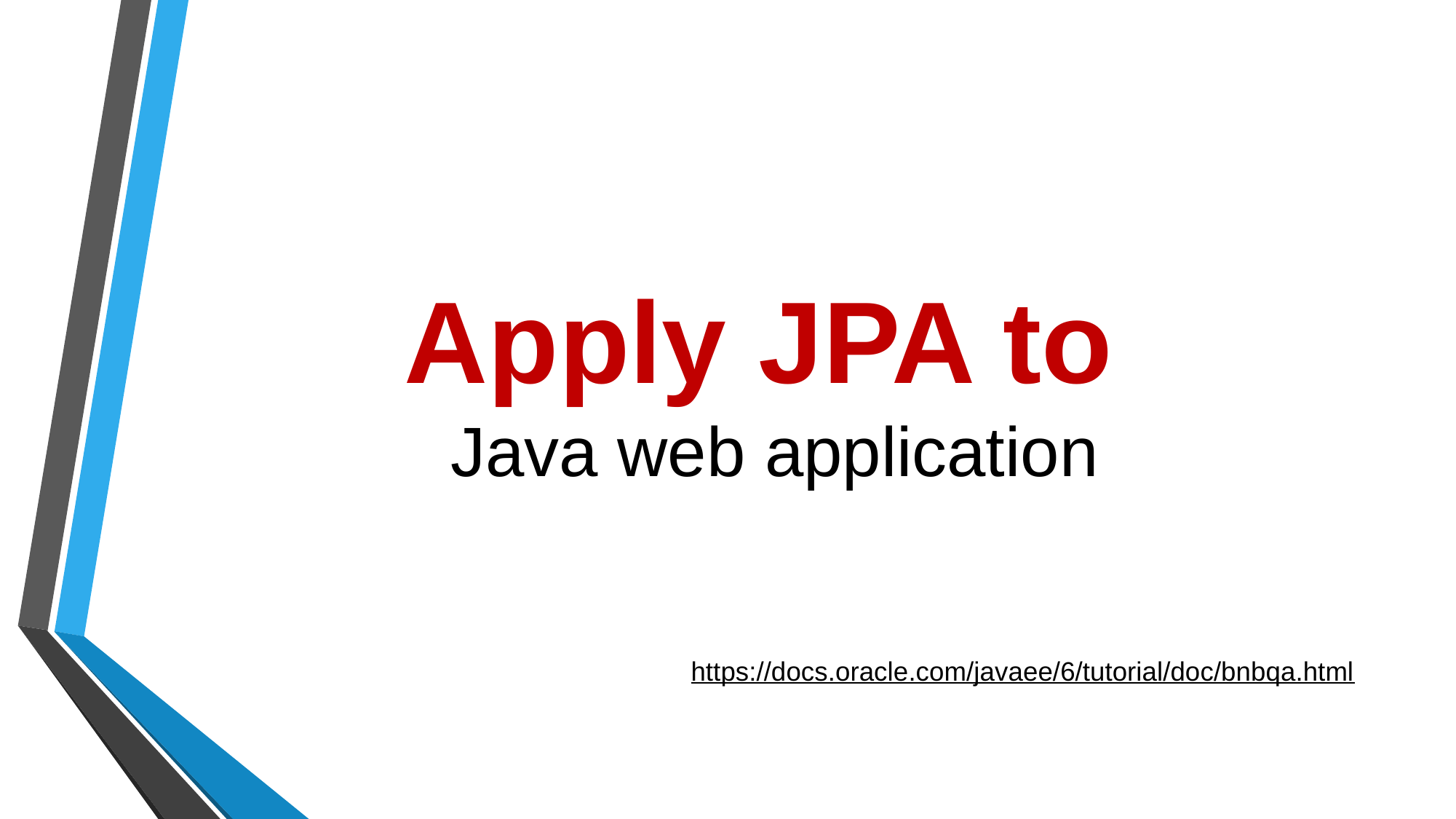

# Apply JPA to Java web application
https://docs.oracle.com/javaee/6/tutorial/doc/bnbqa.html